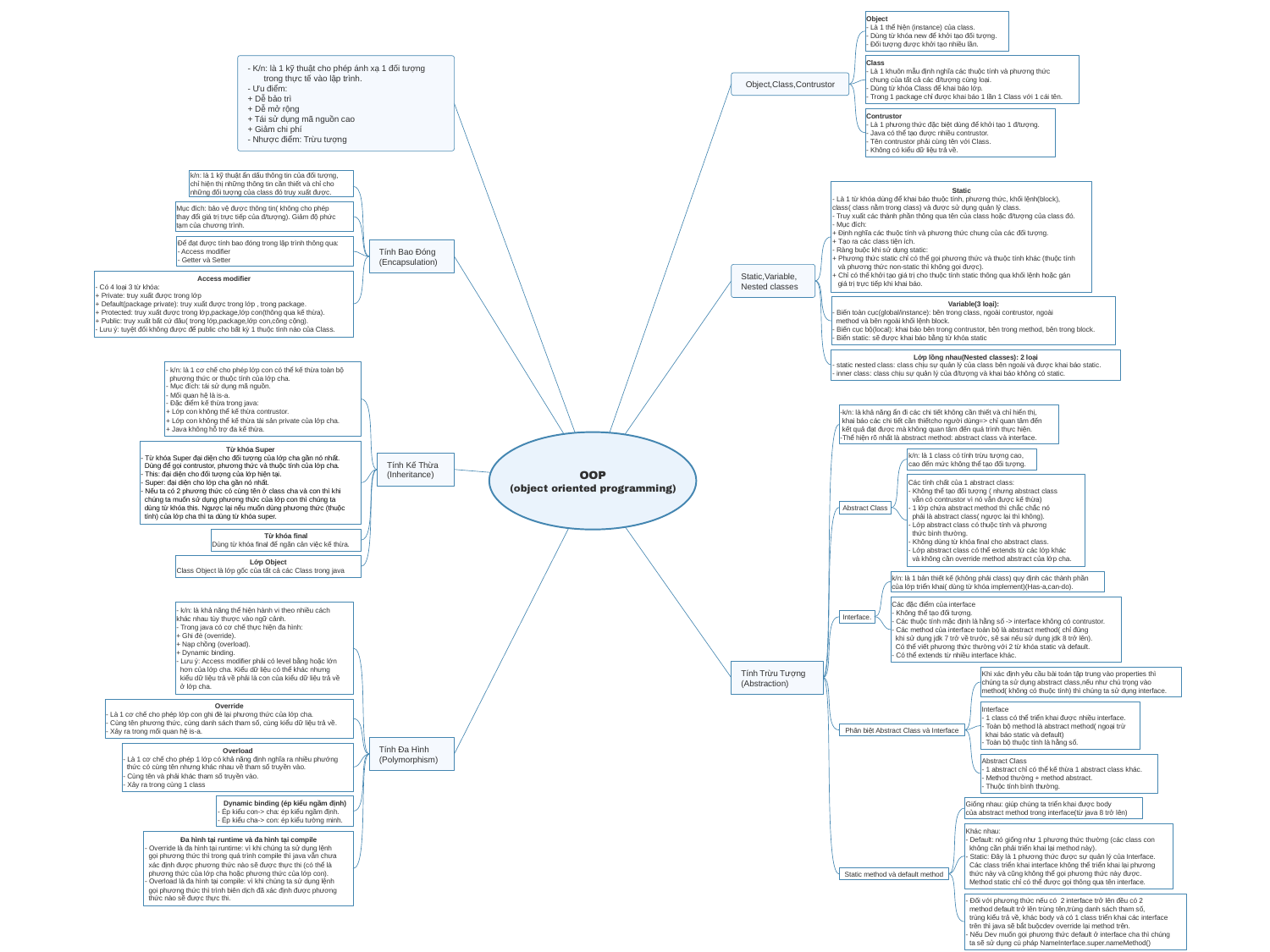

Object
- Là 1 thể hiện (instance) của class.
- Dùng từ khóa new để khởi tạo đối tượng.
- Đối tượng được khởi tạo nhiều lần.
Class
- Là 1 khuôn mẫu định nghĩa các thuộc tính và phương thức
  chung của tất cả các đ/tượng cùng loại.
- Dùng từ khóa Class để khai báo lớp.
- Trong 1 package chỉ được khai báo 1 lần 1 Class với 1 cái tên.
- K/n: là 1 kỹ thuật cho phép ánh xạ 1 đối tượng
       trong thực tế vào lập trình.
- Ưu điểm:
+ Dễ bảo trì
+ Dễ mở rộng
+ Tái sử dụng mã nguồn cao
+ Giảm chi phí
- Nhược điểm: Trừu tượng

Object,Class,Contrustor

Contrustor
- Là 1 phương thức đặc biệt dùng để khởi tạo 1 đ/tượng.
- Java có thể tạo được nhiều contrustor.
- Tên contrustor phải cùng tên với Class.
- Không có kiểu dữ liệu trả về.
k/n: là 1 kỹ thuật ẩn dấu thông tin của đối tượng,
chỉ hiện thị những thông tin cần thiết và chỉ cho những đối tượng của class đó truy xuất được.
Static
- Là 1 từ khóa dùng để khai báo thuộc tính, phương thức, khối lệnh(block),
class( class nằm trong class) và được sử dụng quản lý class.
- Truy xuất các thành phần thông qua tên của class hoặc đ/tượng của class đó.
- Mục đích:
+ Định nghĩa các thuộc tính và phương thức chung của các đối tượng.
+ Tạo ra các class tiện ích.
- Ràng buộc khi sử dụng static:
+ Phương thức static chỉ có thể gọi phương thức và thuộc tính khác (thuộc tính
   và phương thức non-static thì không gọi được).
+ Chỉ có thể khởi tạo giá trị cho thuộc tính static thông qua khối lệnh hoặc gán
   giá trị trực tiếp khi khai báo.
Mục đích: bảo vệ được thông tin( không cho phép
thay đổi giá trị trực tiếp của đ/tượng). Giảm độ phức
tạm của chương trình.

Để đạt được tính bao đóng trong lập trình thông qua:
- Access modifier
- Getter và Setter

Tính Bao Đóng
(Encapsulation)

Static,Variable,
Nested classes
Access modifier
- Có 4 loại 3 từ khóa:
+ Private: truy xuất được trong lớp
+ Default(package private): truy xuất được trong lớp , trong package.
+ Protected: truy xuất được trong lớp,package,lớp con(thông qua kế thừa).
+ Public: truy xuất bất cứ đâu( trong lớp,package,lớp con,công cộng).
- Lưu ý: tuyệt đối không được để public cho bất kỳ 1 thuộc tính nào của Class.

Variable(3 loại):
- Biến toàn cục(global/instance): bên trong class, ngoài contrustor, ngoài
  method và bên ngoài khối lệnh block.
- Biến cục bộ(local): khai báo bên trong contrustor, bên trong method, bên trong block.
- Biến static: sẽ được khai báo bằng từ khóa static

Lớp lồng nhau(Nested classes): 2 loại
- static nested class: class chịu sự quản lý của class bên ngoài và được khai báo static.
- inner class: class chịu sự quản lý của đ/tượng và khai báo không có static.
- k/n: là 1 cơ chế cho phép lớp con có thể kế thừa toàn bộ
  phương thức or thuộc tính của lớp cha.
- Mục đích: tái sử dụng mã nguồn.
- Mối quan hệ là is-a.
- Đặc điểm kế thừa trong java:
+ Lớp con không thể kế thừa contrustor.
+ Lớp con không thể kế thừa tài sản private của lớp cha.
+ Java không hỗ trợ đa kế thừa.

-k/n: là khả năng ẩn đi các chi tiết không cần thiết và chỉ hiển thị,
 khai báo các chi tiết cần thiếtcho người dùng=> chỉ quan tâm đến
 kết quả đạt được mà không quan tâm đến quá trình thực hiện.
-Thể hiện rõ nhất là abstract method: abstract class và interface.
OOP
(object oriented programming)

Từ khóa Super
- Từ khóa Super đại diện cho đối tượng của lớp cha gần nó nhất.
  Dùng để gọi contrustor, phương thức và thuộc tính của lớp cha.
- This: đại diện cho đối tượng của lớp hiện tại.
- Super: đại diện cho lớp cha gần nó nhất.
- Nếu ta có 2 phương thức có cùng tên ở class cha và con thì khi
  chúng ta muốn sử dụng phương thức của lớp con thì chúng ta
  dùng từ khóa this. Ngược lại nếu muốn dùng phương thức (thuộc
  tính) của lớp cha thì ta dùng từ khóa super.
k/n: là 1 class có tính trừu tượng cao,
cao đến mức không thể tạo đối tượng.
Tính Kế Thừa
(Inheritance)
Các tính chất của 1 abstract class:
- Không thể tạo đối tượng ( nhưng abstract class
  vẫn có contrustor vì nó vẫn được kế thừa)
- 1 lớp chứa abstract method thì chắc chắc nó
  phải là abstract class( ngược lại thì không).
- Lớp abstract class có thuộc tính và phương
  thức bình thường.
- Không dùng từ khóa final cho abstract class.
- Lớp abstract class có thể extends từ các lớp khác
  và không cần override method abstract của lớp cha.

Abstract Class

Từ khóa final
Dùng từ khóa final để ngăn cản việc kế thừa.

Lớp Object
Class Object là lớp gốc của tất cả các Class trong java
k/n: là 1 bản thiết kế (không phải class) quy định các thành phần
của lớp triển khai( dùng từ khóa implement)(Has-a,can-do).

Các đặc điểm của interface
- Không thể tạo đối tượng.
- Các thuộc tính mặc định là hằng số -> interface không có contrustor.
- Các method của interface toàn bộ là abstract method( chỉ đúng
  khi sử dụng jdk 7 trở về trước, sẽ sai nếu sử dụng jdk 8 trở lên).
  Có thể viết phương thức thường với 2 từ khóa static và default.
- Có thể extends từ nhiều interface khác.

- k/n: là khả năng thể hiện hành vi theo nhiều cách
khác nhau tùy thược vào ngữ cảnh.
- Trong java có cơ chế thực hiện đa hình:
+ Ghi đè (override).
+ Nạp chồng (overload).
+ Dynamic binding.
- Lưu ý: Access modifier phải có level bằng hoặc lớn
  hơn của lớp cha. Kiểu dữ liệu có thể khác nhưng
  kiểu dữ liệu trả về phải là con của kiểu dữ liệu trả về
  ở lớp cha.
Interface.

Tính Trừu Tượng
(Abstraction)
Khi xác định yêu cầu bài toán tập trung vào properties thì
chúng ta sử dụng abstract class,nếu như chú trọng vào
method( không có thuộc tính) thì chúng ta sử dụng interface.
Override
- Là 1 cơ chế cho phép lớp con ghi đè lại phương thức của lớp cha.
- Cùng tên phương thức, cùng danh sách tham số, cùng kiểu dữ liệu trả về.
- Xảy ra trong mối quan hệ is-a.

Interface
- 1 class có thể triển khai được nhiều interface.
- Toàn bộ method là abstract method( ngoại trừ
  khai báo static và default)
- Toàn bộ thuộc tính là hằng số.

Phân biệt Abstract Class và Interface

Tính Đa Hình
(Polymorphism)
Overload
- Là 1 cơ chế cho phép 1 lớp có khả năng định nghĩa ra nhiều phướng
  thức có cùng tên nhưng khác nhau về tham số truyền vào.
- Cùng tên và phải khác tham số truyền vào.
- Xảy ra trong cùng 1 class

Abstract Class
- 1 abstract chỉ có thể kế thừa 1 abstract class khác.
- Method thường + method abstract.
- Thuộc tính bình thường.

Dynamic binding (ép kiểu ngầm định)
- Ép kiểu con-> cha: ép kiểu ngầm định.
- Ép kiểu cha-> con: ép kiểu tường minh.
Giống nhau: giúp chúng ta triển khai được body
của abstract method trong interface(từ java 8 trở lên)

Khác nhau:
- Default: nó giống như 1 phương thức thường (các class con
  không cần phải triển khai lại method này).
- Static: Đây là 1 phương thức được sự quản lý của Interface.
  Các class triển khai interface không thể triển khai lại phương
  thức này và cũng không thể gọi phương thức này được.
  Method static chỉ có thể được gọi thông qua tên interface.
Đa hình tại runtime và đa hình tại compile
- Override là đa hình tại runtime: vì khi chúng ta sử dụng lệnh
  gọi phương thức thì trong quá trình compile thì java vẫn chưa
  xác định được phương thức nào sẽ được thực thi (có thể là
  phương thức của lớp cha hoặc phương thức của lớp con).
- Overload là đa hình tại compile: vì khi chúng ta sử dụng lệnh
  gọi phương thức thì trình biên dịch đã xác định được phương
  thức nào sẽ được thực thi.

Static method và default method
- Đối với phương thức nếu có  2 interface trở lên đều có 2
  method default trở lên trùng tên,trùng danh sách tham số,
  trùng kiểu trả về, khác body và có 1 class triển khai các interface
  trên thì java sẽ bắt buộcdev override lại method trên.
- Nếu Dev muốn gọi phương thức default ở interface cha thì chúng
  ta sẽ sử dụng cú pháp NameInterface.super.nameMethod()